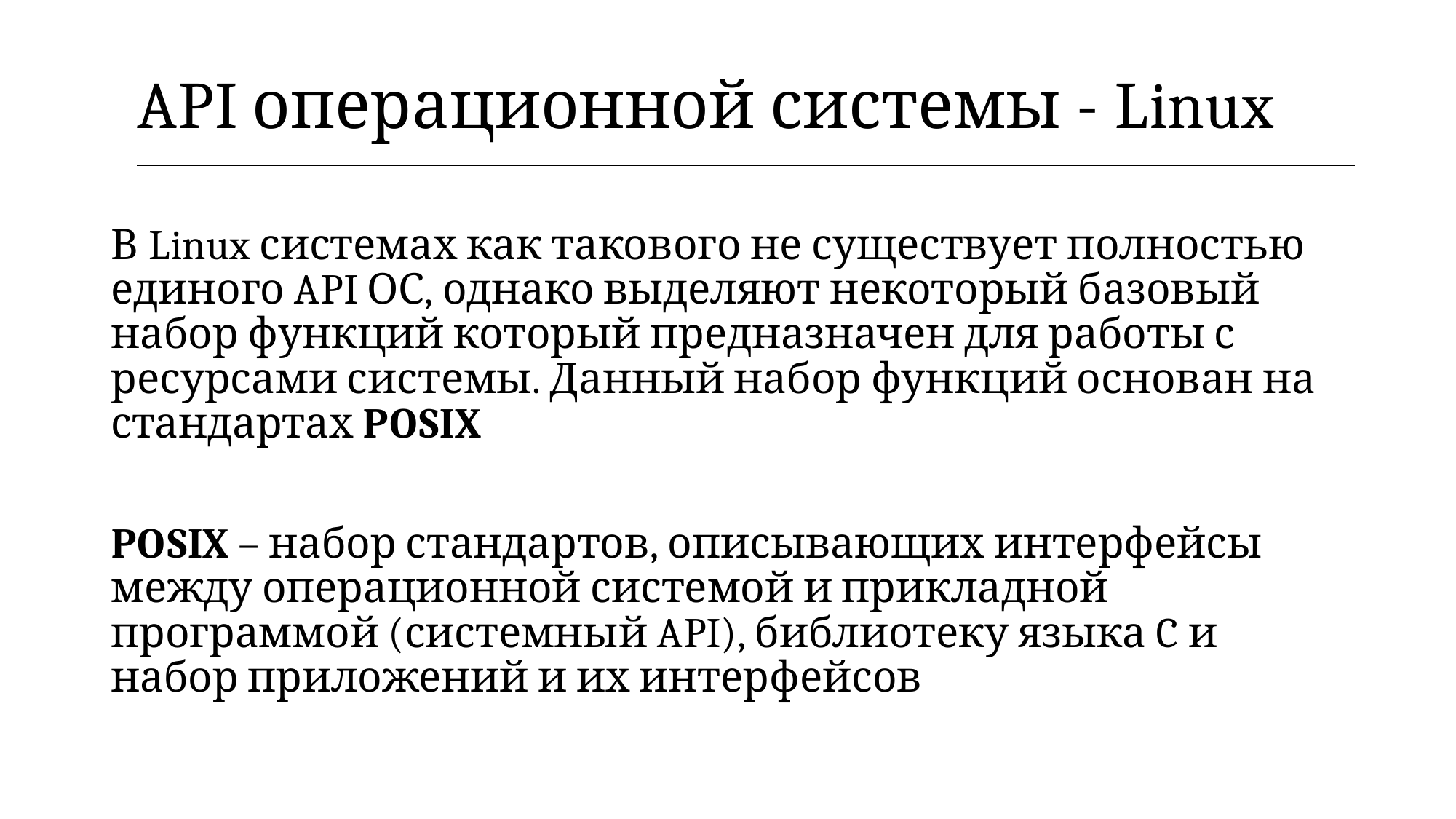

| API операционной системы - Linux |
| --- |
В Linux системах как такового не существует полностью единого API ОС, однако выделяют некоторый базовый набор функций который предназначен для работы с ресурсами системы. Данный набор функций основан на стандартах POSIX

POSIX – набор стандартов, описывающих интерфейсы между операционной системой и прикладной программой (системный API), библиотеку языка C и набор приложений и их интерфейсов